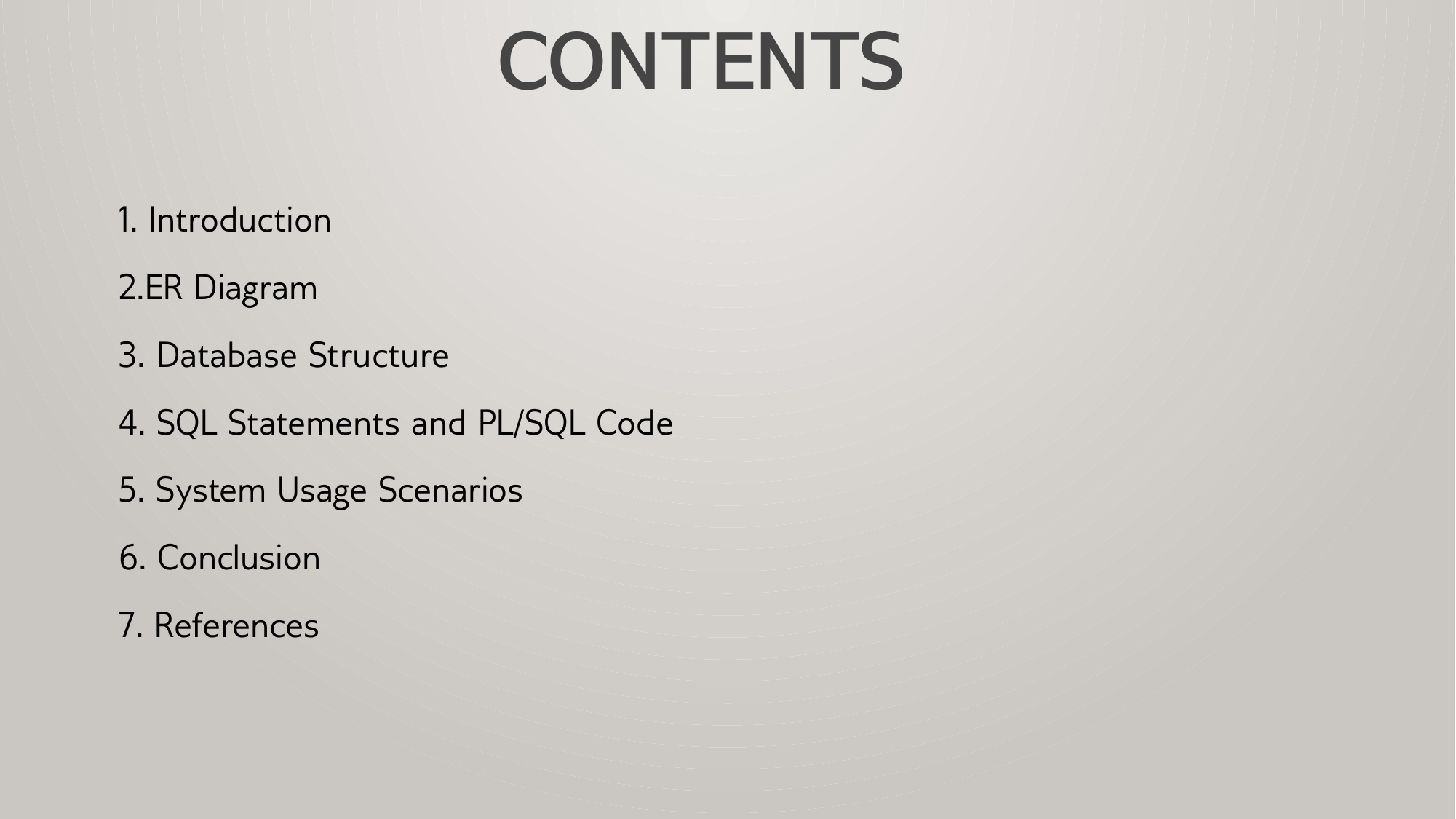

# contents
1. Introduction
2.ER Diagram
3. Database Structure
4. SQL Statements and PL/SQL Code
5. System Usage Scenarios
6. Conclusion
7. References